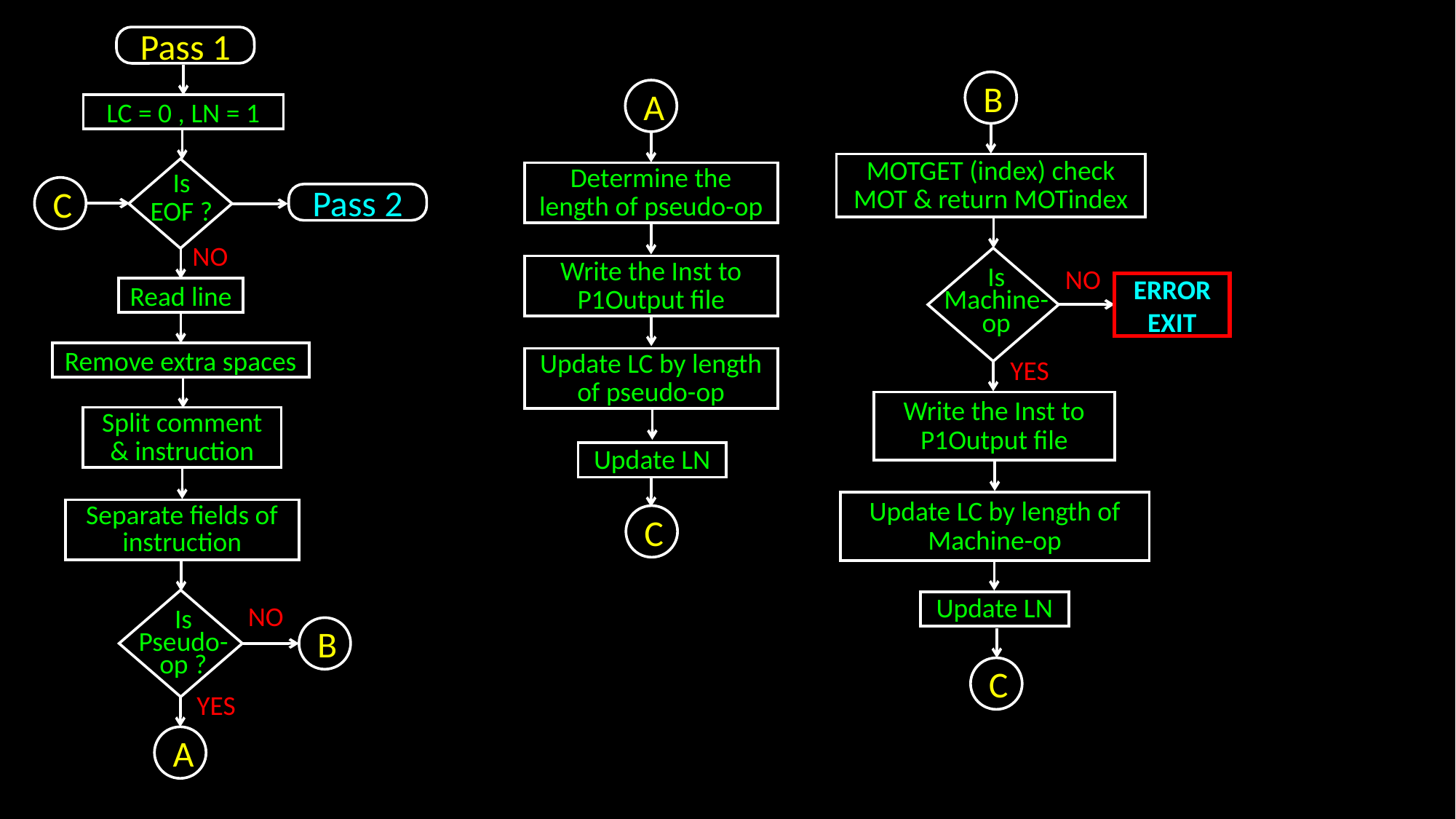

Pass 1
B
A
LC = 0 , LN = 1
MOTGET (index) check MOT & return MOTindex

Determine the length of pseudo-op
Is
EOF ?
C
Pass 2
NO

Is
Machine-
op
Write the Inst to P1Output file
NO
ERROR
EXIT
Read line
Remove extra spaces
Update LC by length of pseudo-op
YES
Write the Inst to P1Output file
Split comment & instruction
Update LN
Update LC by length of Machine-op
Separate fields of instruction
C

Is
Pseudo-
op ?
Update LN
NO
B
C
YES
A